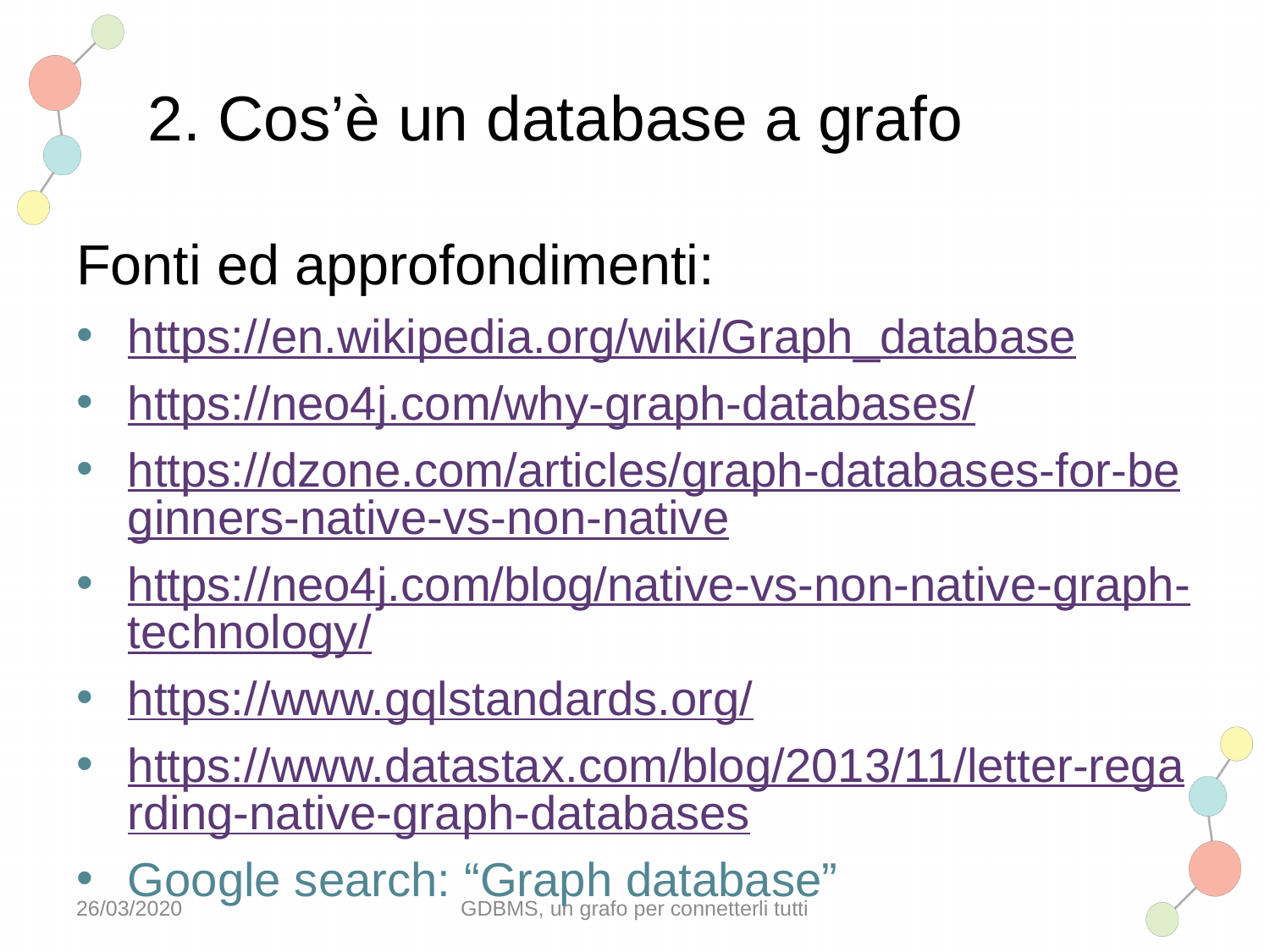

# 2. Cos’è un database a grafo
Fonti ed approfondimenti:
https://en.wikipedia.org/wiki/Graph_database
https://neo4j.com/why-graph-databases/
https://dzone.com/articles/graph-databases-for-beginners-native-vs-non-native
https://neo4j.com/blog/native-vs-non-native-graph-technology/
https://www.gqlstandards.org/
https://www.datastax.com/blog/2013/11/letter-regarding-native-graph-databases
Google search: “Graph database”

26/03/2020
GDBMS, un grafo per connetterli tutti